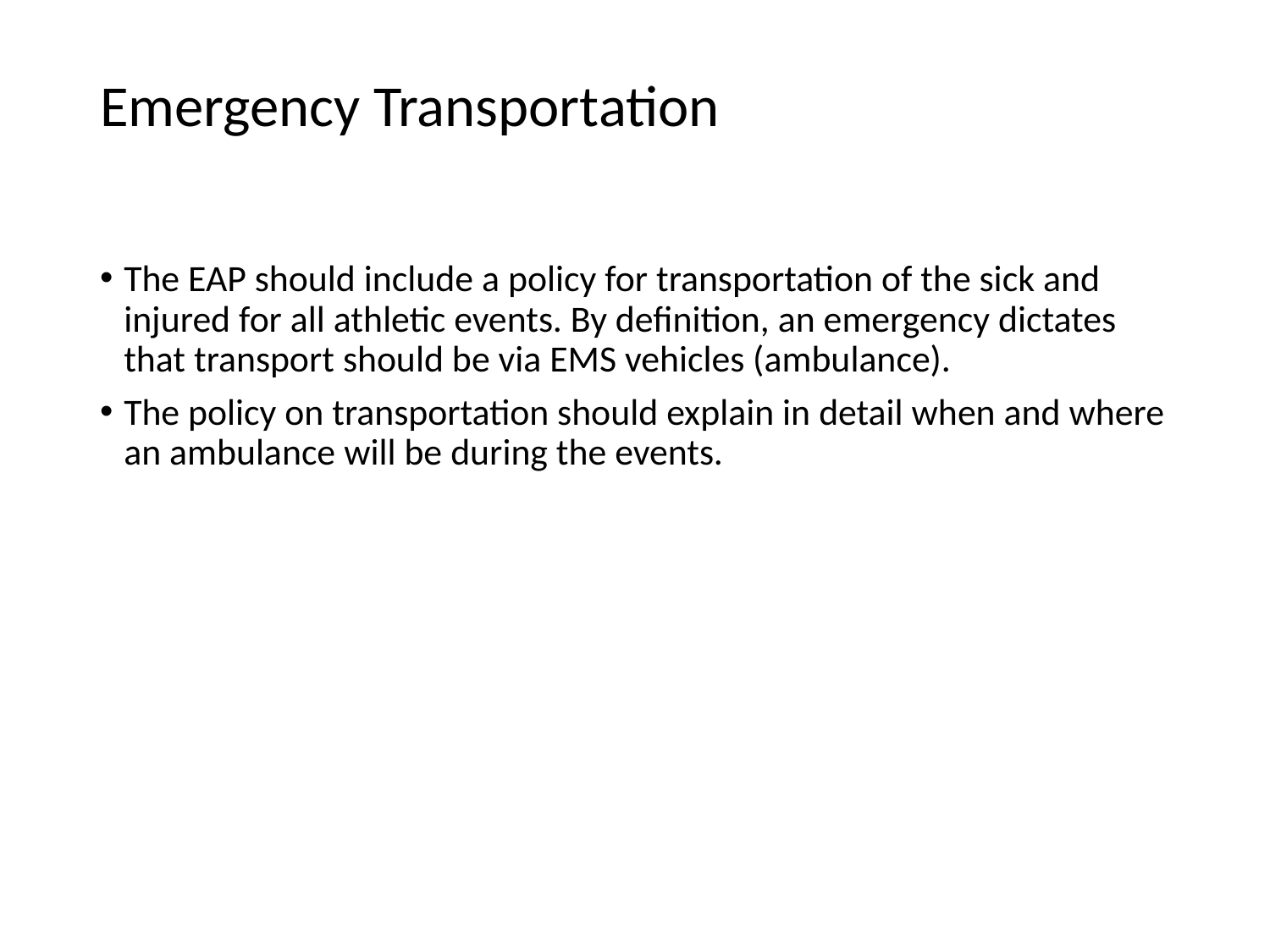

# Emergency Transportation
The EAP should include a policy for transportation of the sick and injured for all athletic events. By definition, an emergency dictates that transport should be via EMS vehicles (ambulance).
The policy on transportation should explain in detail when and where an ambulance will be during the events.